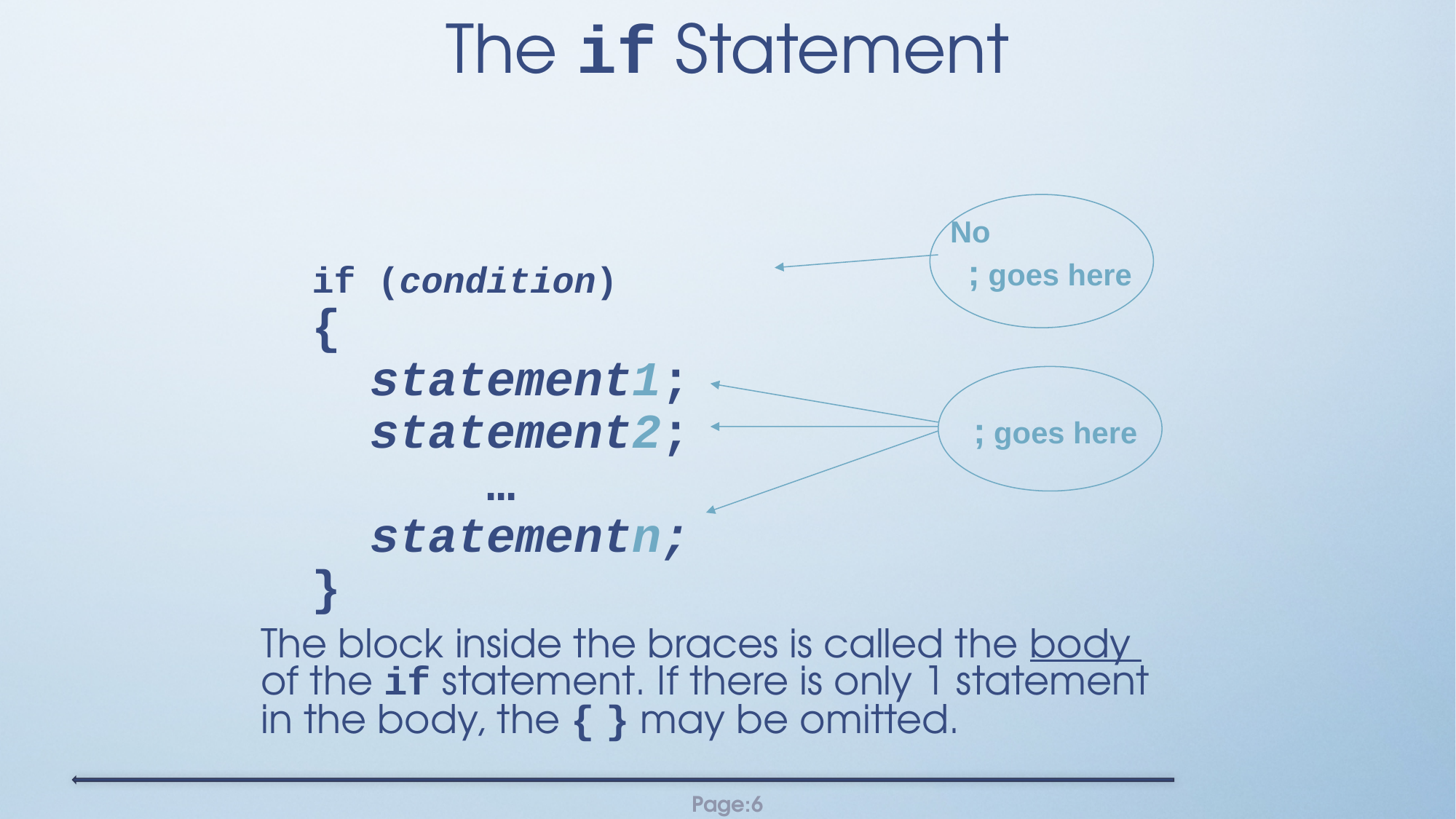

# The if Statement

  if (condition)
{
  statement1;
  statement2;
      …
  statementn;
}
The block inside the braces is called the body
of the if statement. If there is only 1 statement
in the body, the { } may be omitted.

No                    ; goes here

  ; goes here